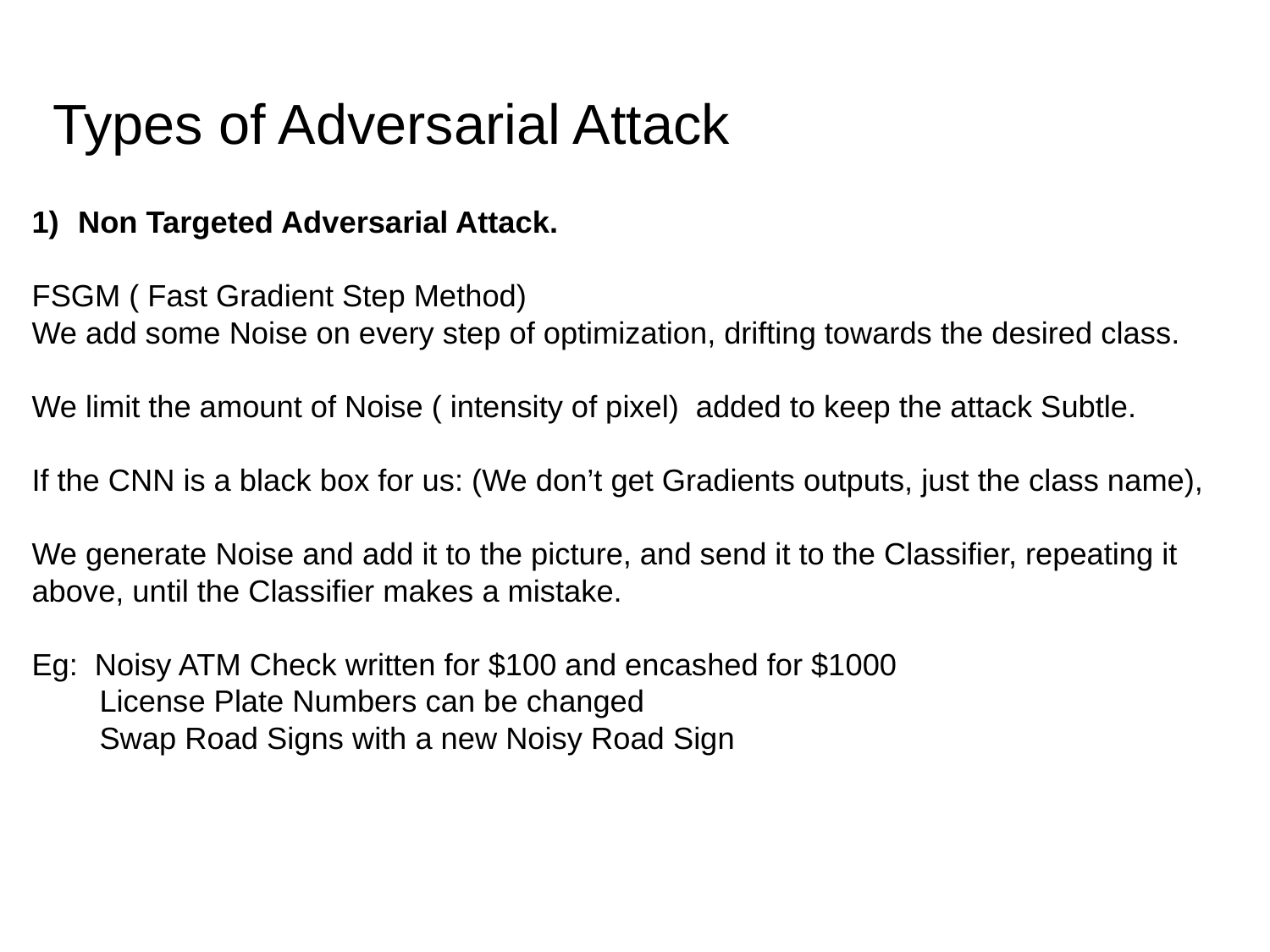

# Types of Adversarial Attack
Non Targeted Adversarial Attack.

FSGM ( Fast Gradient Step Method)
We add some Noise on every step of optimization, drifting towards the desired class.

We limit the amount of Noise ( intensity of pixel)  added to keep the attack Subtle.

If the CNN is a black box for us: (We don’t get Gradients outputs, just the class name),

We generate Noise and add it to the picture, and send it to the Classifier, repeating it above, until the Classifier makes a mistake.

Eg:  Noisy ATM Check written for $100 and encashed for $1000
        License Plate Numbers can be changed
        Swap Road Signs with a new Noisy Road Sign